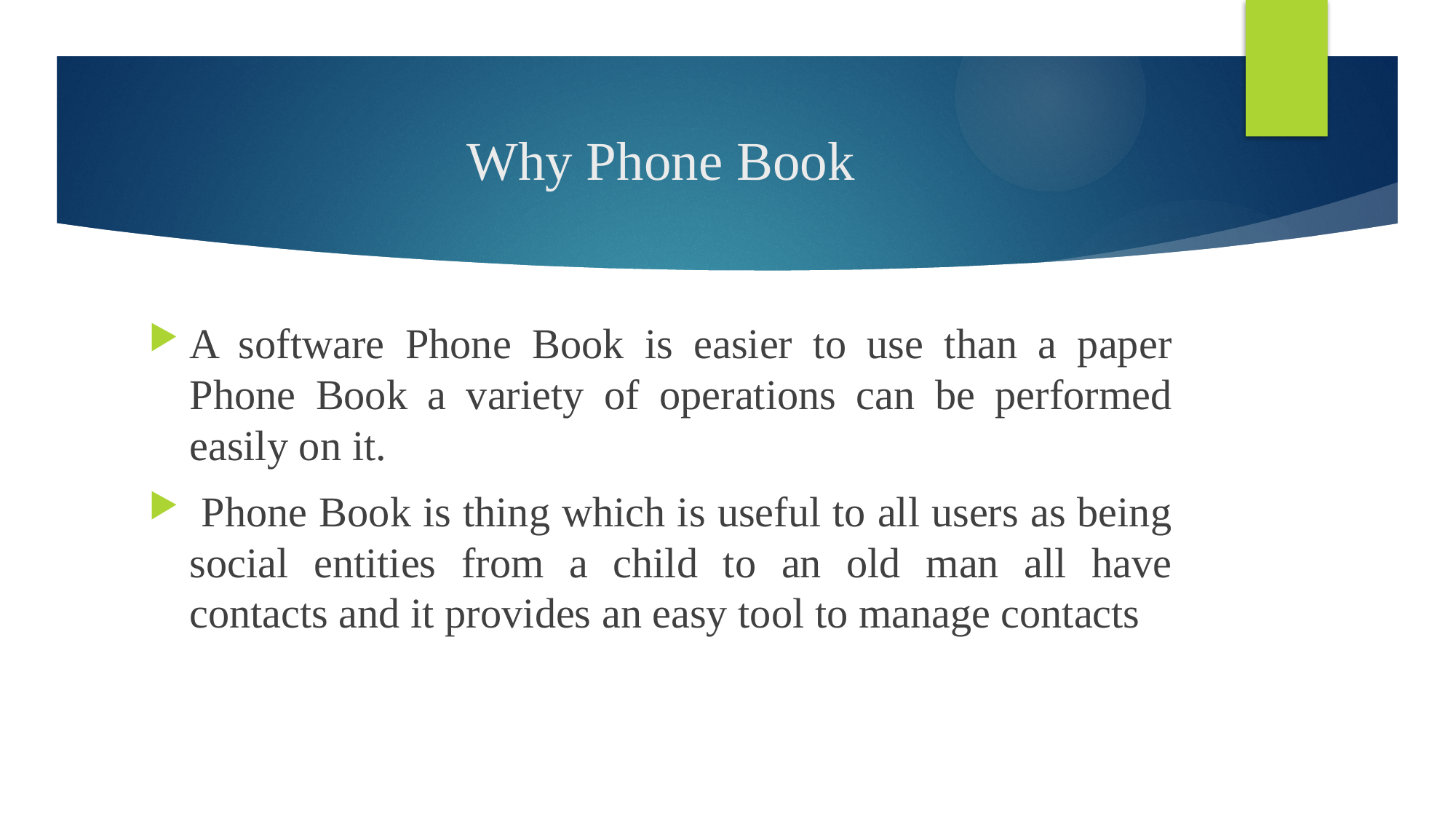

# Why Phone Book
A software Phone Book is easier to use than a paper Phone Book a variety of operations can be performed easily on it.
 Phone Book is thing which is useful to all users as being social entities from a child to an old man all have contacts and it provides an easy tool to manage contacts